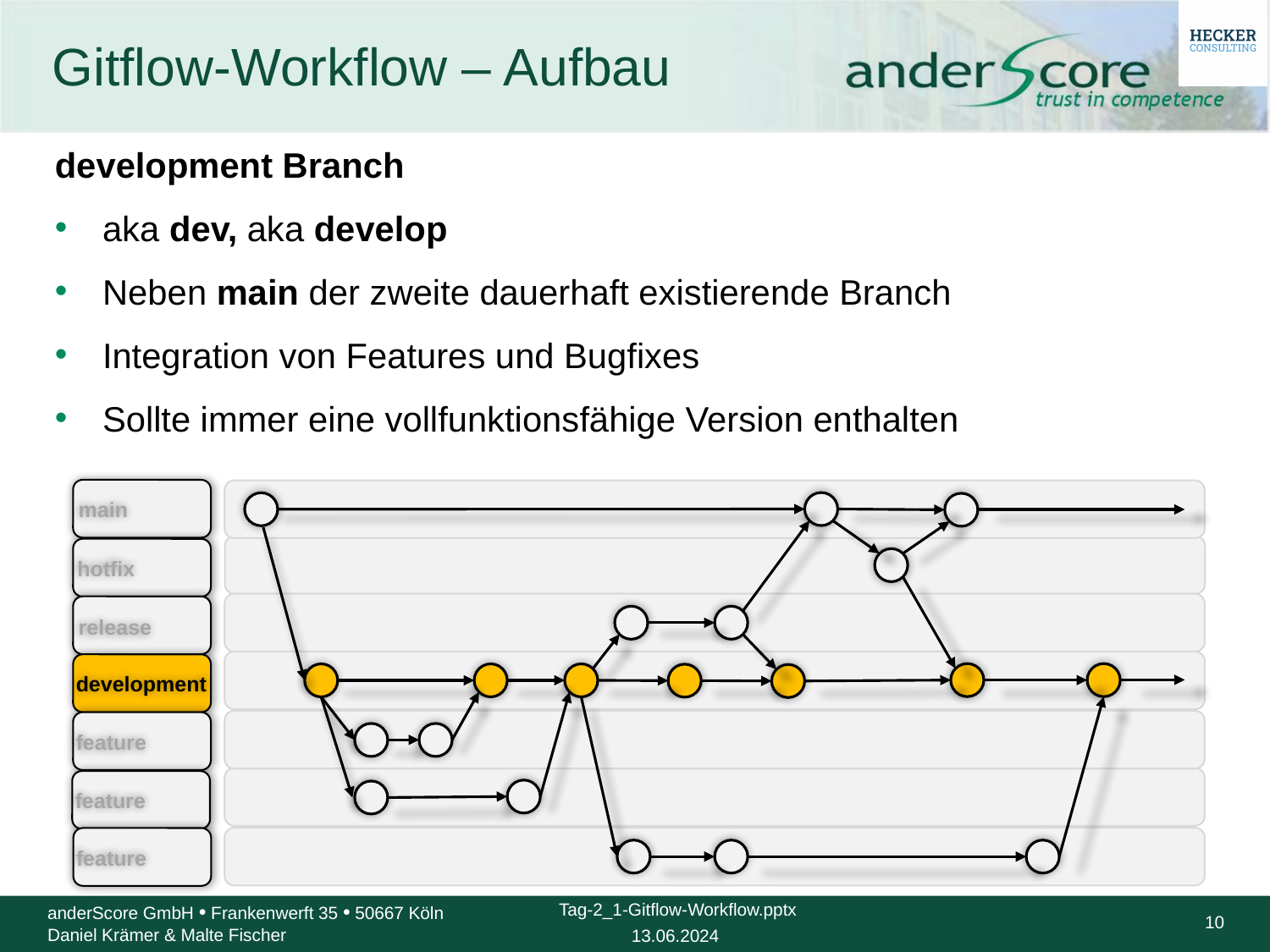

# Gitflow-Workflow – Aufbau
development Branch
aka dev, aka develop
Neben main der zweite dauerhaft existierende Branch
Integration von Features und Bugfixes
Sollte immer eine vollfunktionsfähige Version enthalten

main

hotfix

release

development

feature

feature

feature